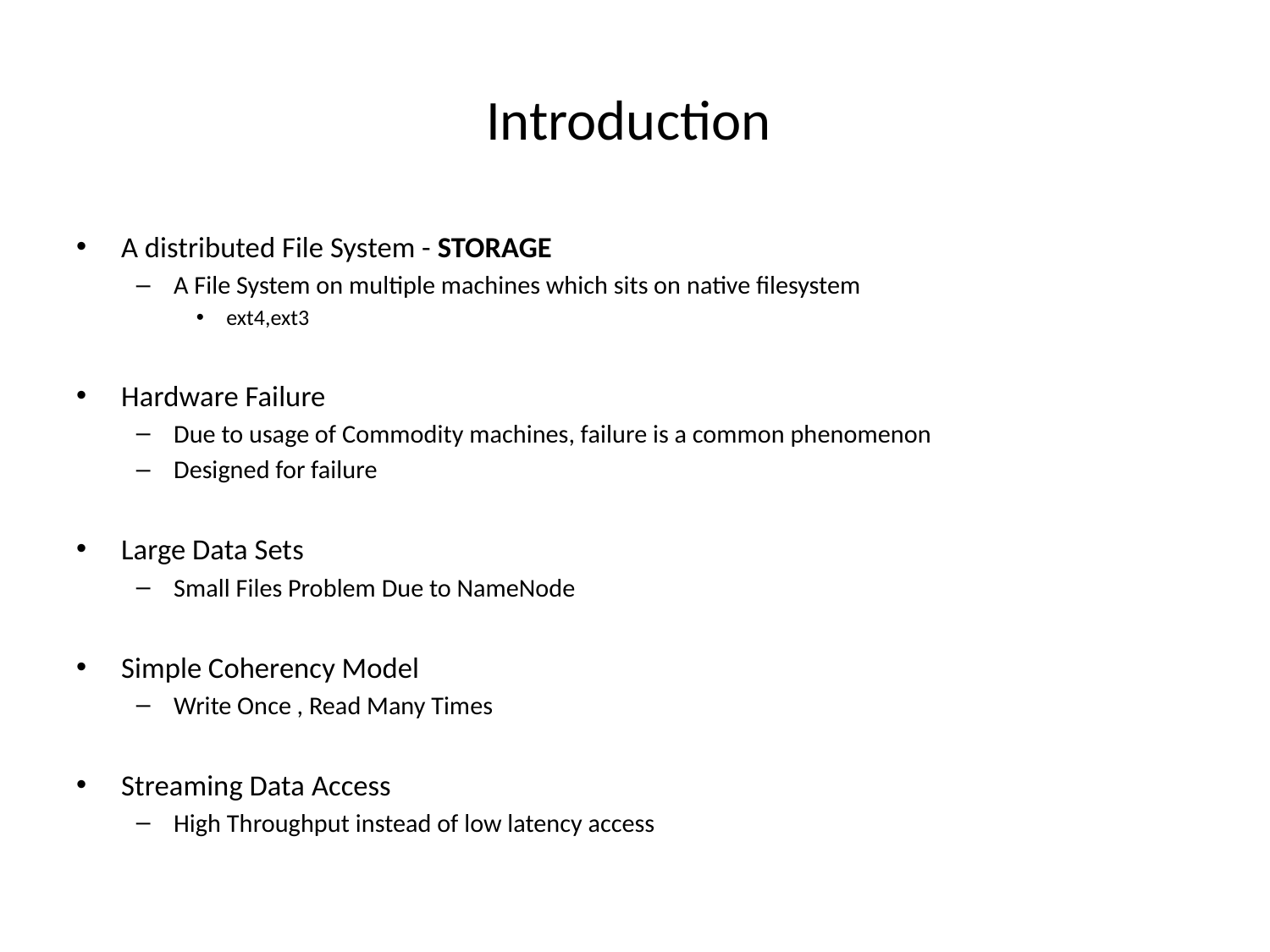

# Introduction
A distributed File System - STORAGE
A File System on multiple machines which sits on native filesystem
ext4,ext3

Hardware Failure
Due to usage of Commodity machines, failure is a common phenomenon
Designed for failure

Large Data Sets
Small Files Problem Due to NameNode

Simple Coherency Model
Write Once , Read Many Times

Streaming Data Access
High Throughput instead of low latency access